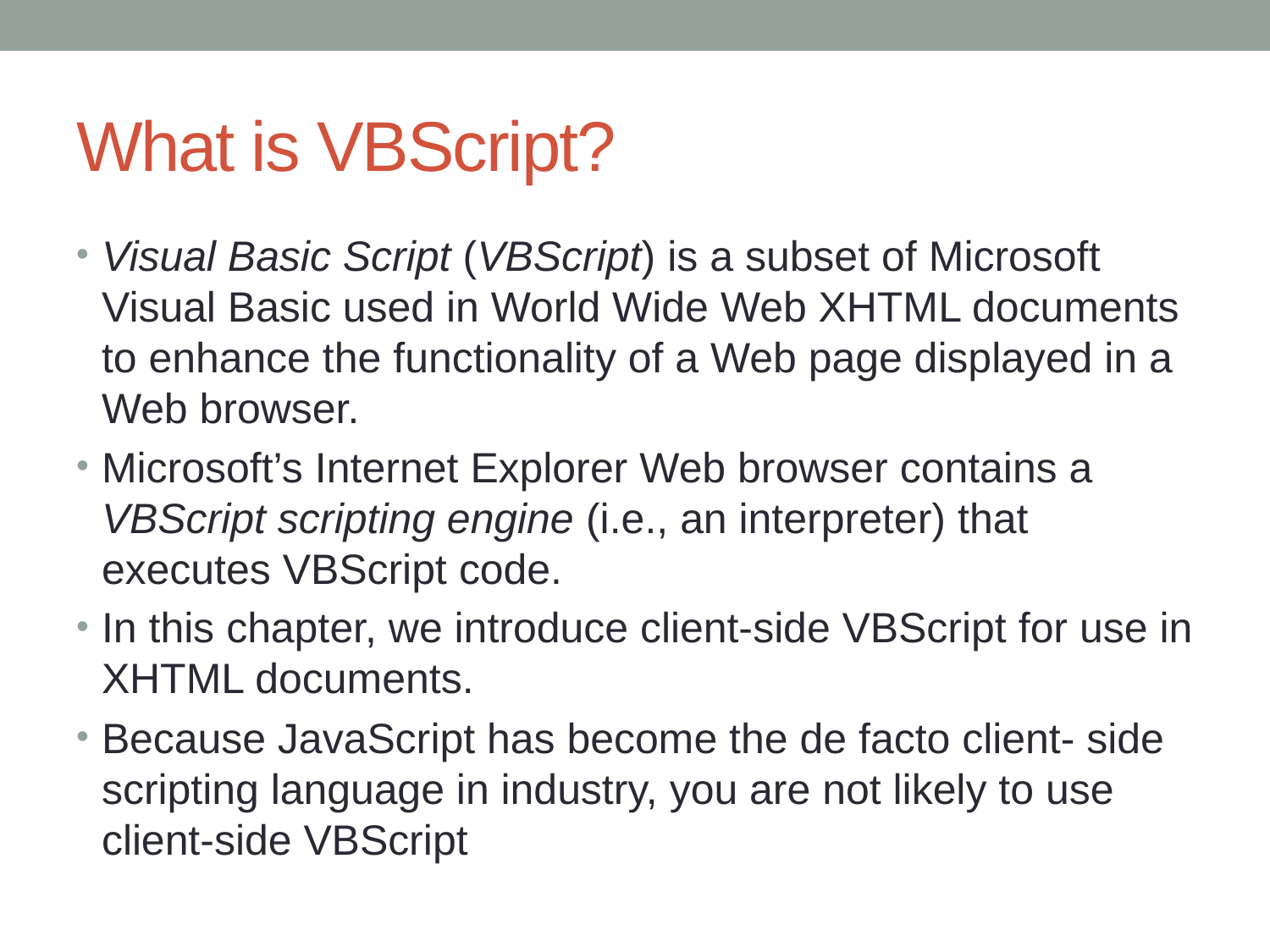

# What is VBScript?
Visual Basic Script (VBScript) is a subset of Microsoft Visual Basic used in World Wide Web XHTML documents to enhance the functionality of a Web page displayed in a Web browser.
Microsoft’s Internet Explorer Web browser contains a VBScript scripting engine (i.e., an interpreter) that executes VBScript code.
In this chapter, we introduce client-side VBScript for use in XHTML documents.
Because JavaScript has become the de facto client- side scripting language in industry, you are not likely to use client-side VBScript